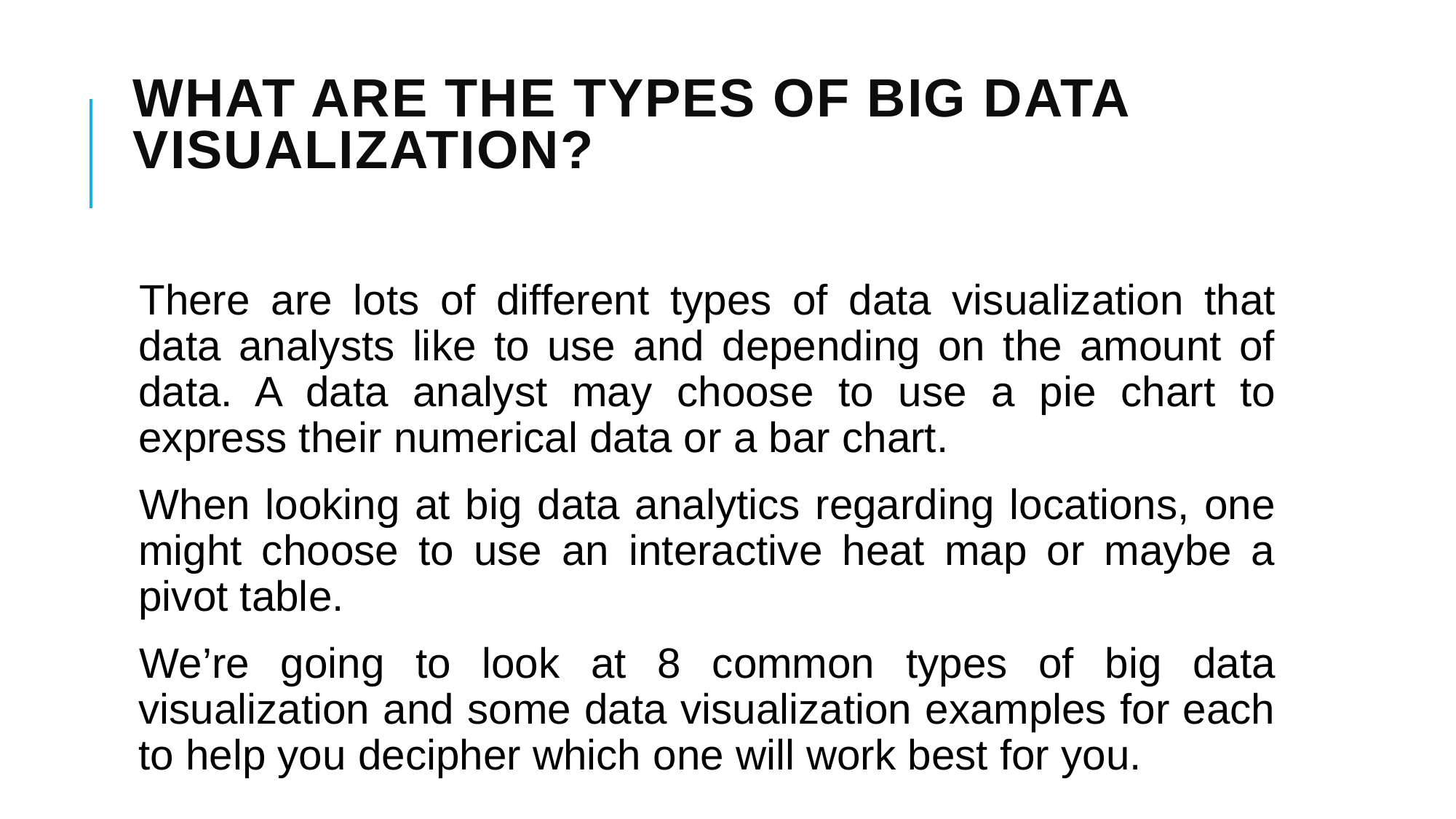

# What Are the Types of Big Data Visualization?
There are lots of different types of data visualization that data analysts like to use and depending on the amount of data. A data analyst may choose to use a pie chart to express their numerical data or a bar chart.
When looking at big data analytics regarding locations, one might choose to use an interactive heat map or maybe a pivot table.
We’re going to look at 8 common types of big data visualization and some data visualization examples for each to help you decipher which one will work best for you.